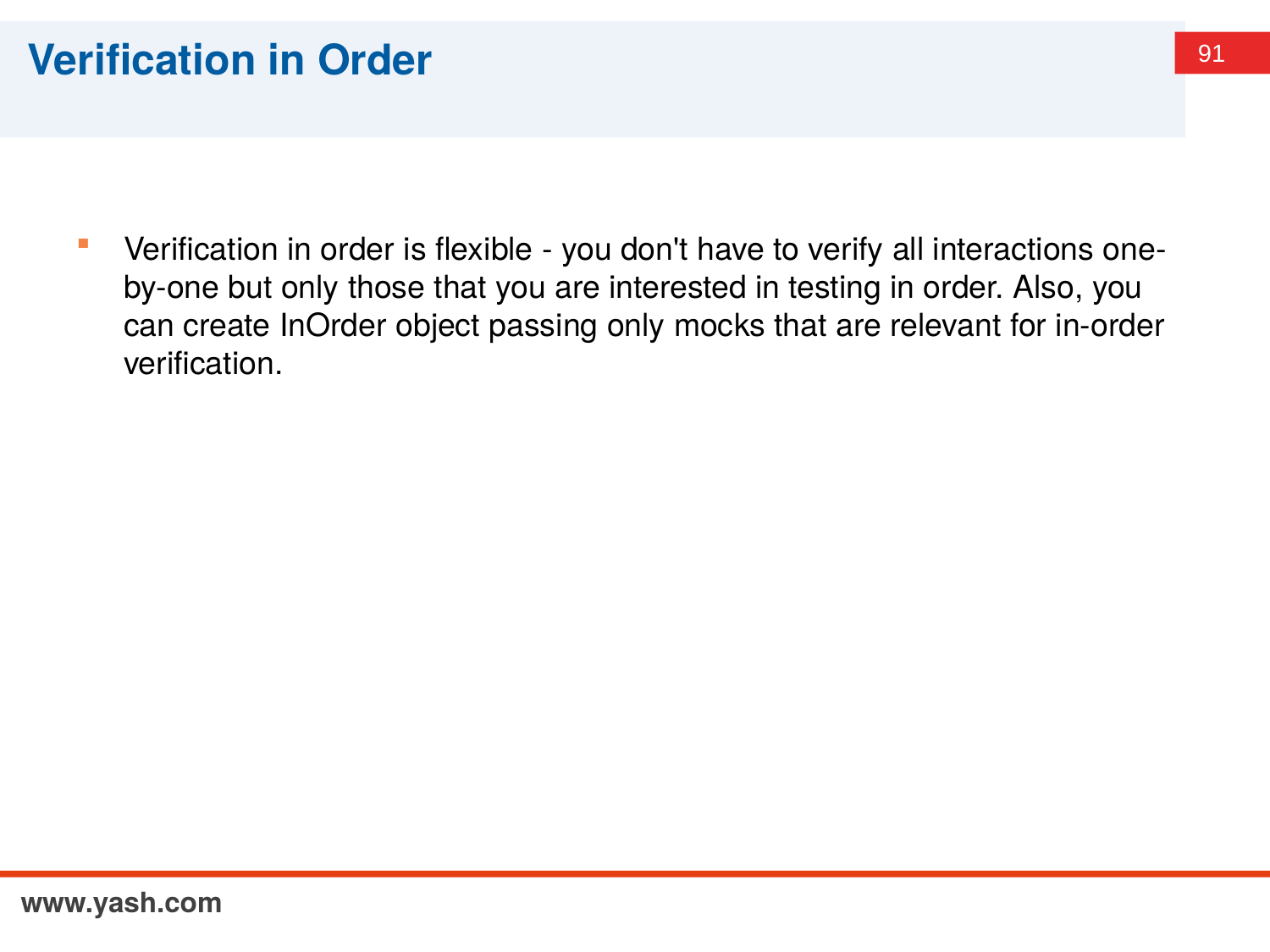

# Verification in Order
Verification in order is flexible - you don't have to verify all interactions one-by-one but only those that you are interested in testing in order. Also, you can create InOrder object passing only mocks that are relevant for in-order verification.